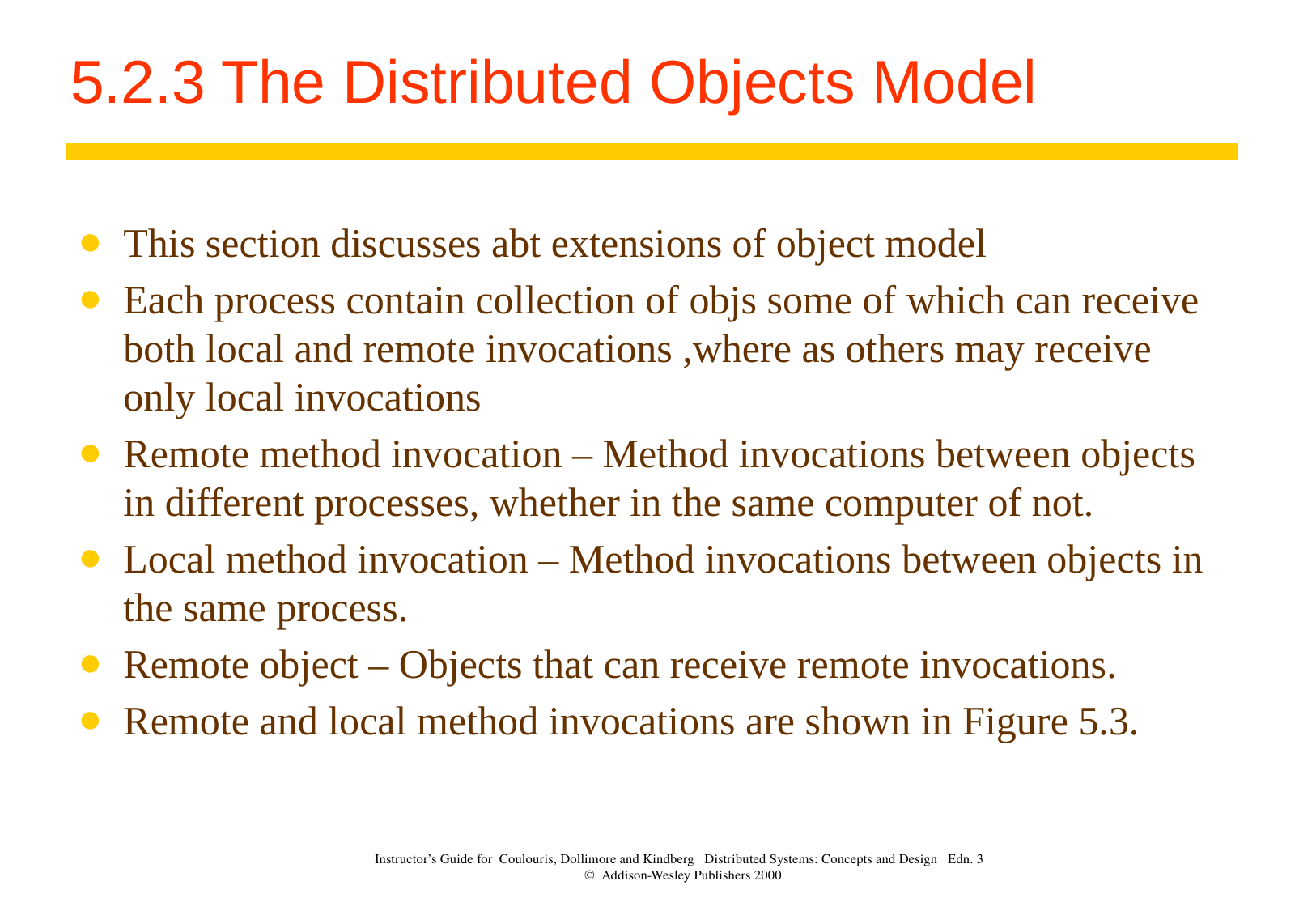

# 5.2.3 The Distributed Objects Model
This section discusses abt extensions of object model
Each process contain collection of objs some of which can receive both local and remote invocations ,where as others may receive only local invocations
Remote method invocation – Method invocations between objects in different processes, whether in the same computer of not.
Local method invocation – Method invocations between objects in the same process.
Remote object – Objects that can receive remote invocations.
Remote and local method invocations are shown in Figure 5.3.
Instructor’s Guide for  Coulouris, Dollimore and Kindberg   Distributed Systems: Concepts and Design   Edn. 3
©  Addison-Wesley Publishers 2000